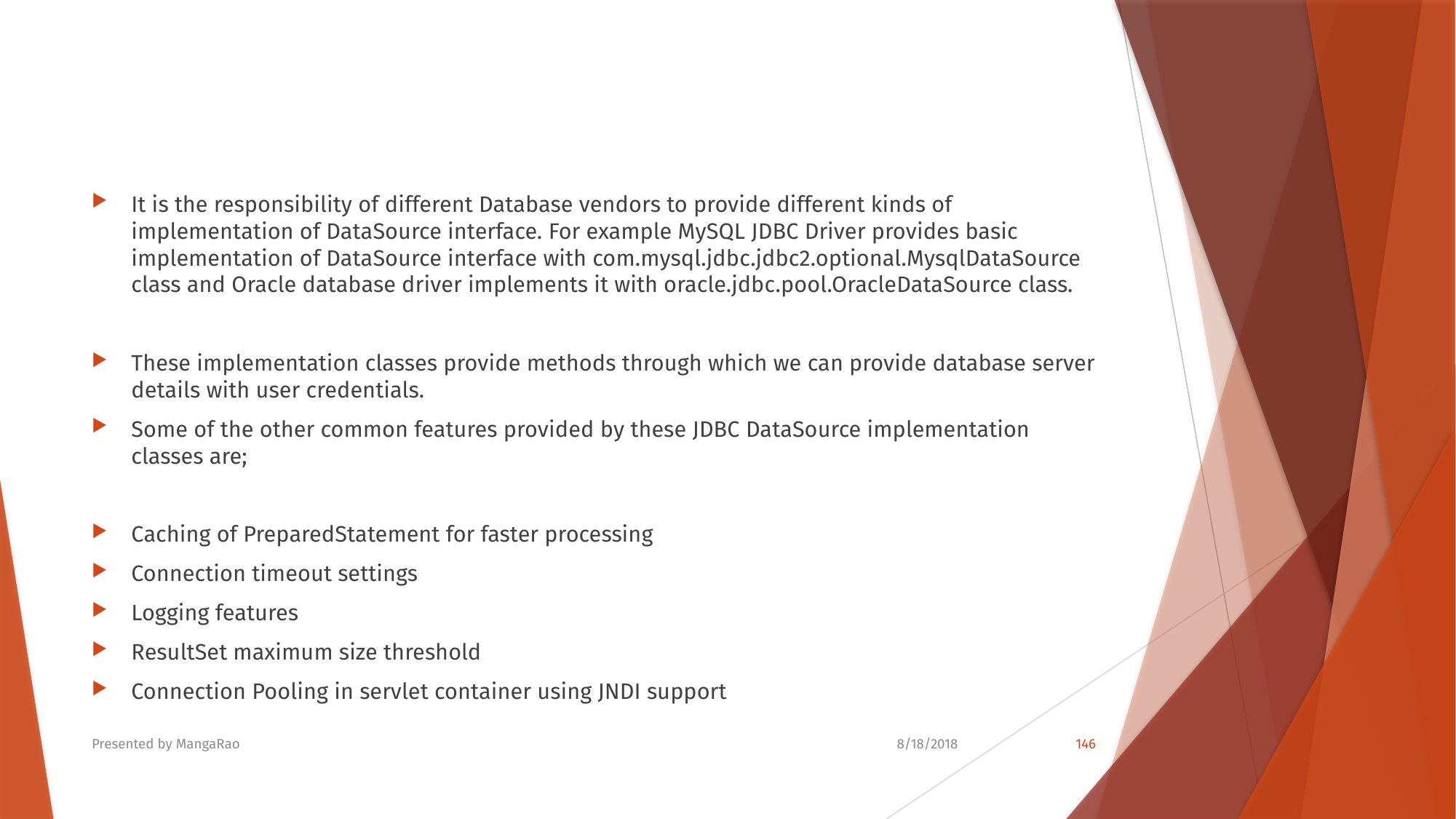

#
It is the responsibility of different Database vendors to provide different kinds of implementation of DataSource interface. For example MySQL JDBC Driver provides basic implementation of DataSource interface with com.mysql.jdbc.jdbc2.optional.MysqlDataSource class and Oracle database driver implements it with oracle.jdbc.pool.OracleDataSource class.

These implementation classes provide methods through which we can provide database server details with user credentials.
Some of the other common features provided by these JDBC DataSource implementation classes are;

Caching of PreparedStatement for faster processing
Connection timeout settings
Logging features
ResultSet maximum size threshold
Connection Pooling in servlet container using JNDI support

Presented by MangaRao
8/18/2018
146